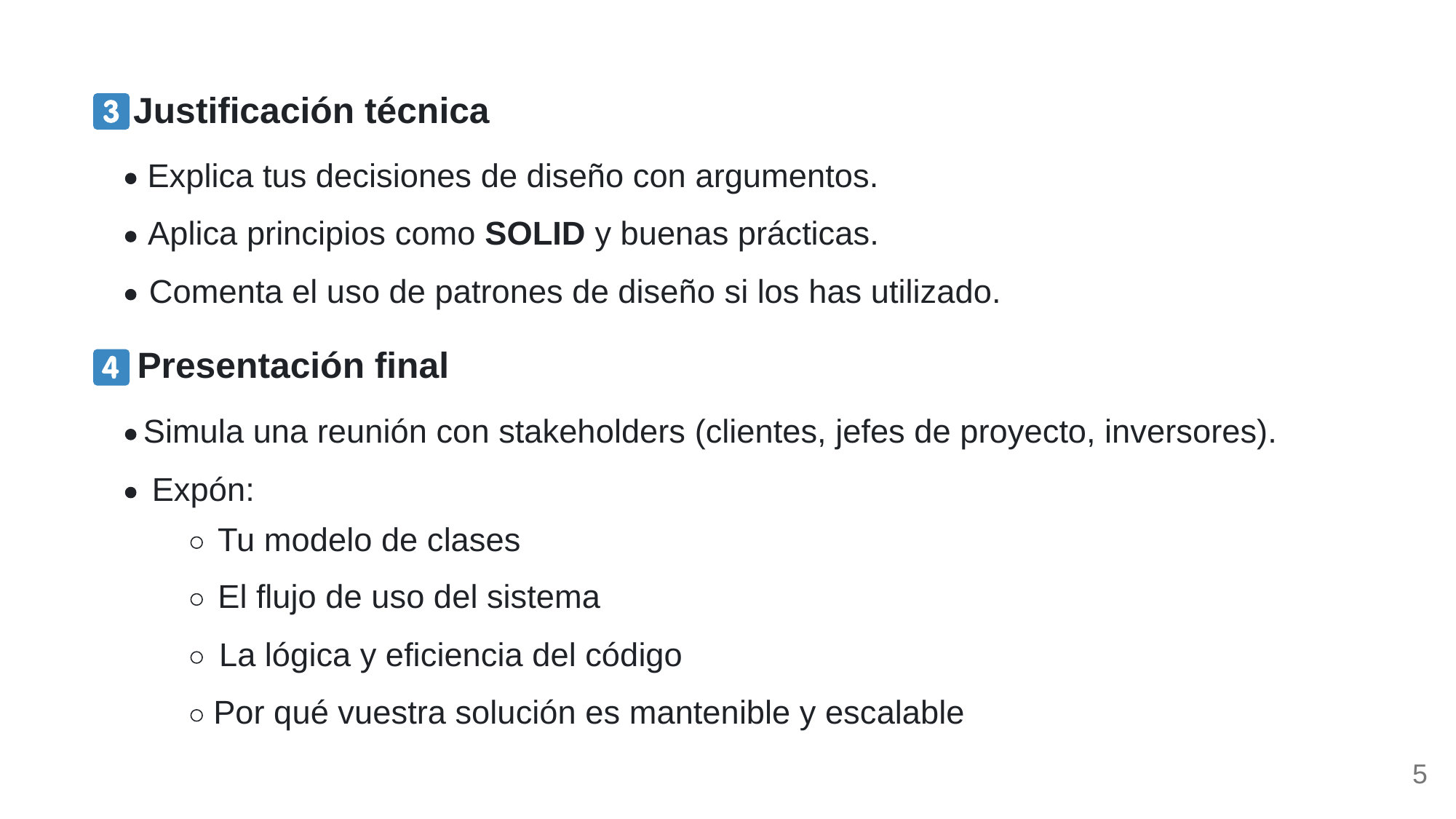

Justificación técnica

Explica tus decisiones de diseño con argumentos.

Aplica principios como SOLID y buenas prácticas.

Comenta el uso de patrones de diseño si los has utilizado.

 Presentación final

Simula una reunión con stakeholders (clientes, jefes de proyecto, inversores).

Expón:

Tu modelo de clases

El flujo de uso del sistema

La lógica y eficiencia del código

Por qué vuestra solución es mantenible y escalable

5